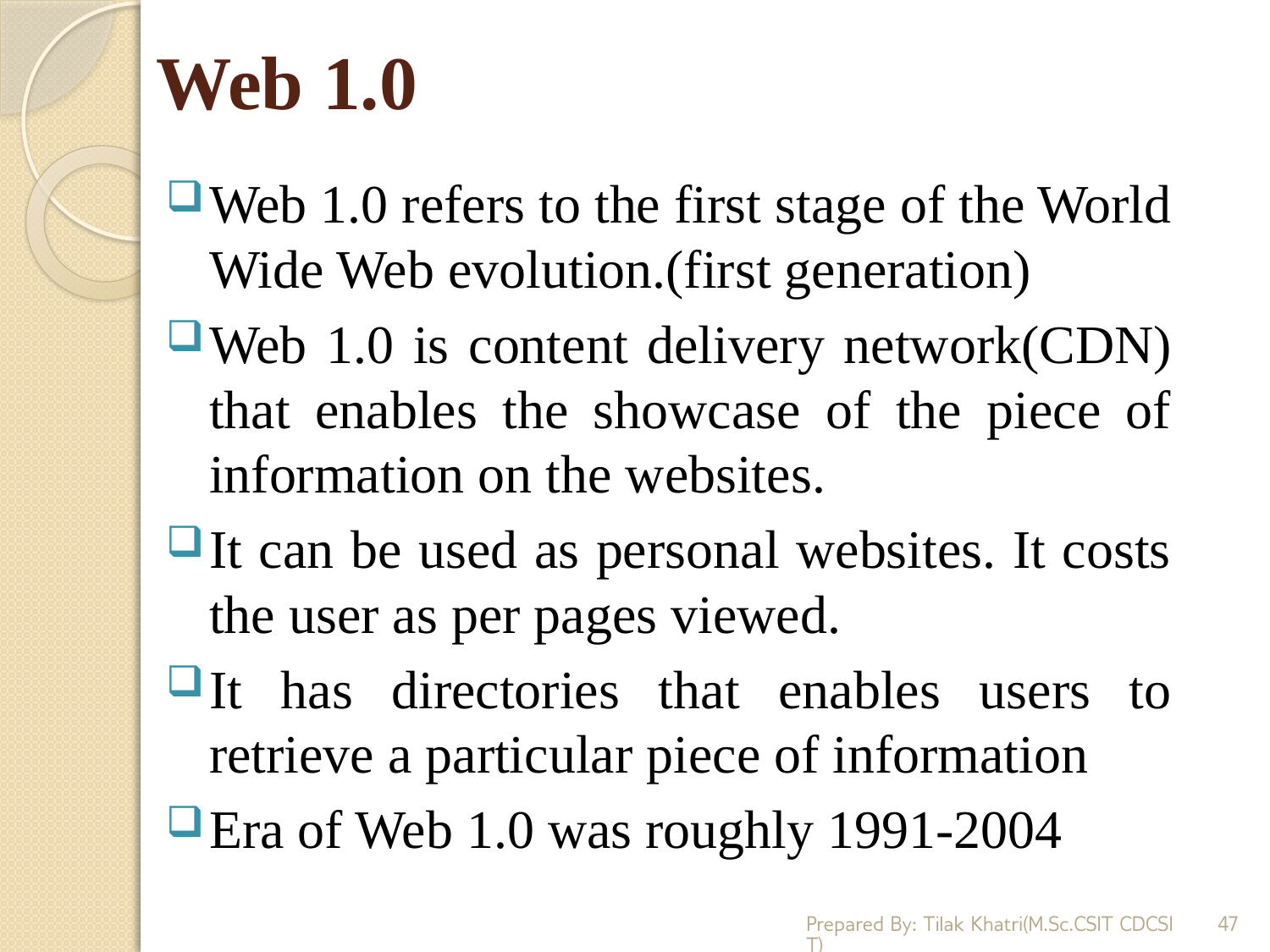

# Web 1.0
Web 1.0 refers to the first stage of the World Wide Web evolution.(first generation)
Web 1.0 is content delivery network(CDN) that enables the showcase of the piece of information on the websites.
It can be used as personal websites. It costs the user as per pages viewed.
It has directories that enables users to retrieve a particular piece of information
Era of Web 1.0 was roughly 1991-2004
Prepared By: Tilak Khatri(M.Sc.CSIT CDCSIT)
47